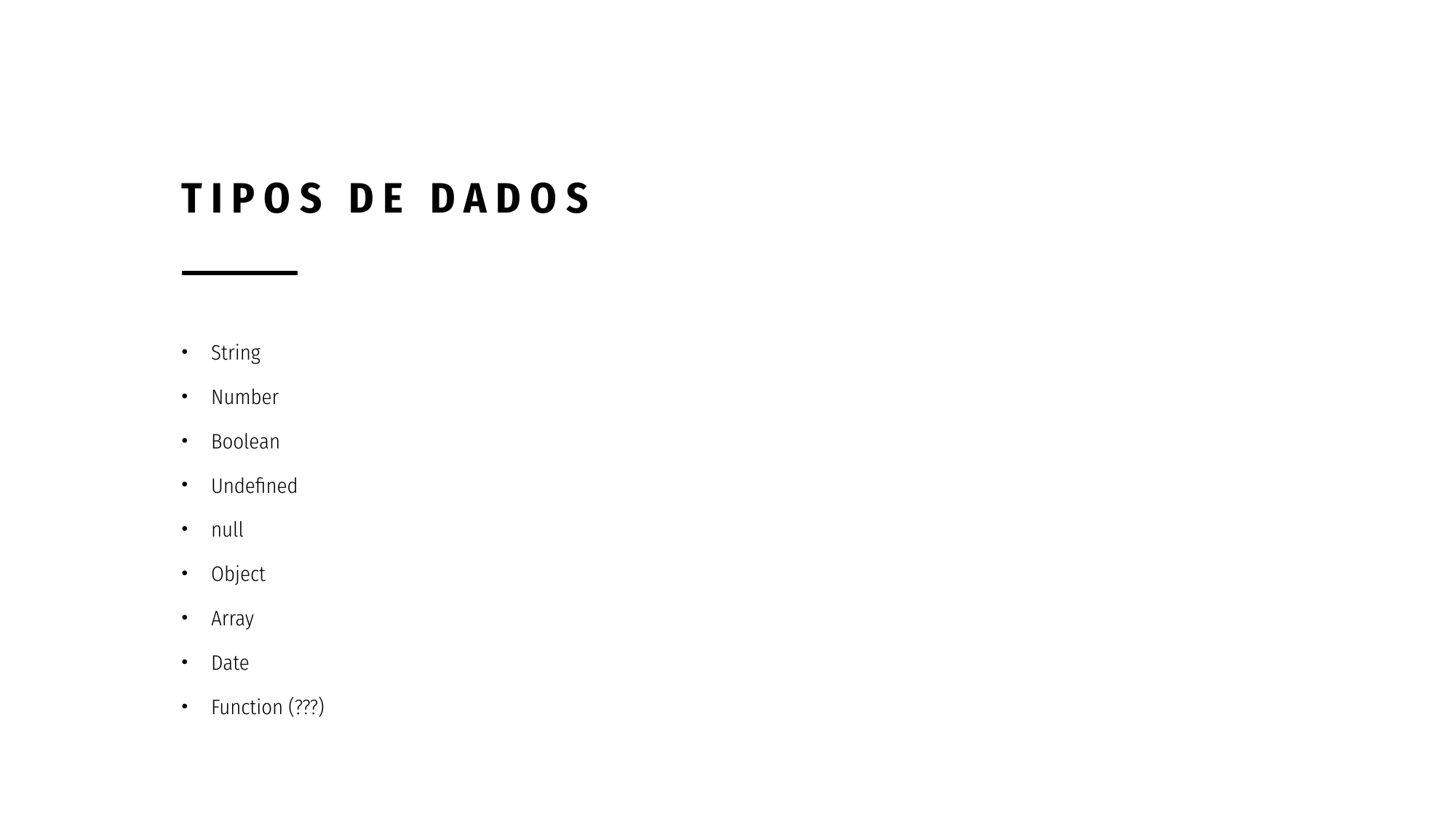

# Tipos de dados
String
Number
Boolean
Undefined
null
Object
Array
Date
Function (???)